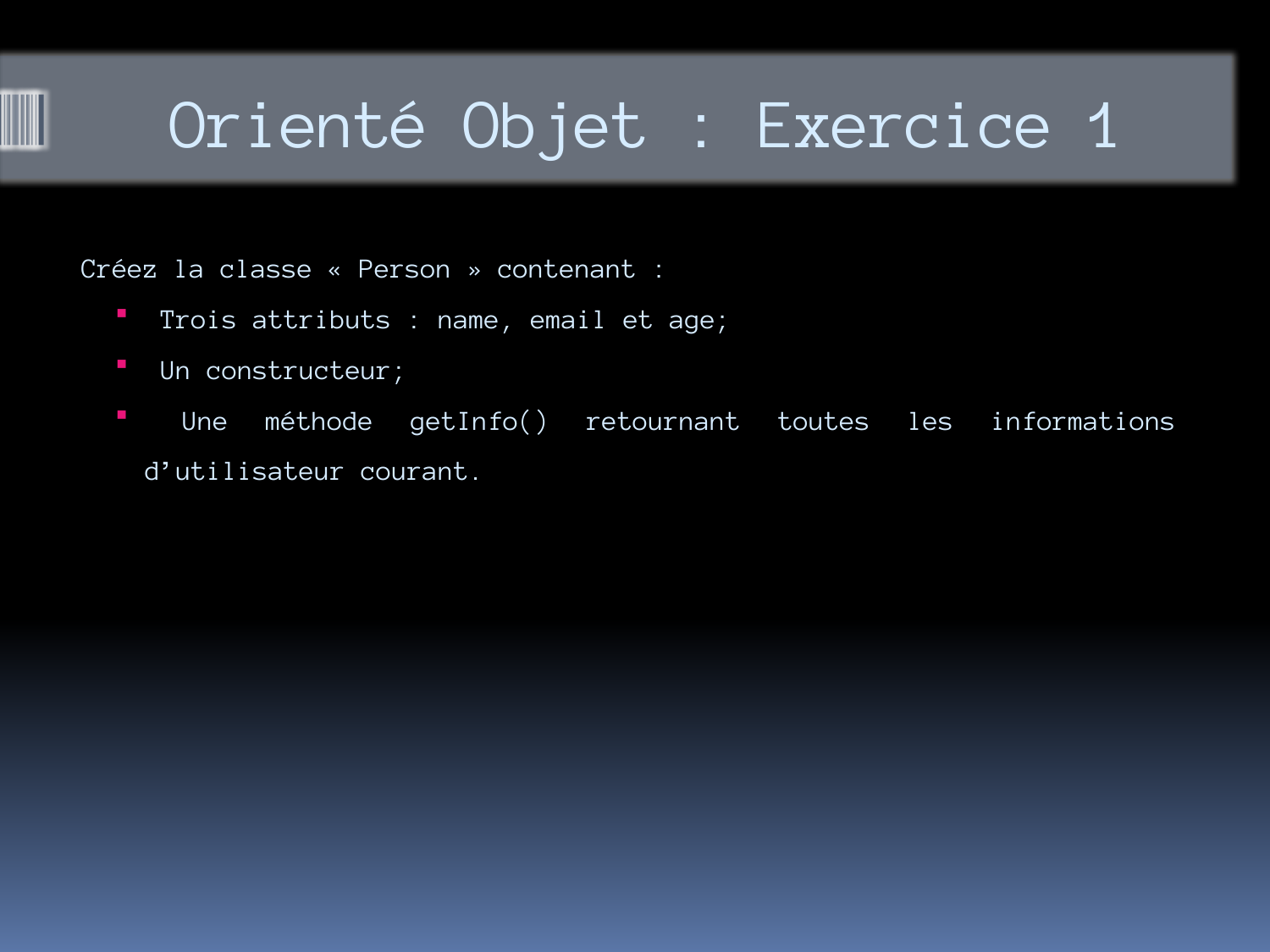

# Orienté Objet : Exercice 1
Créez la classe « Person » contenant :
 Trois attributs : name, email et age;
 Un constructeur;
 Une méthode getInfo() retournant toutes les informations d’utilisateur courant.